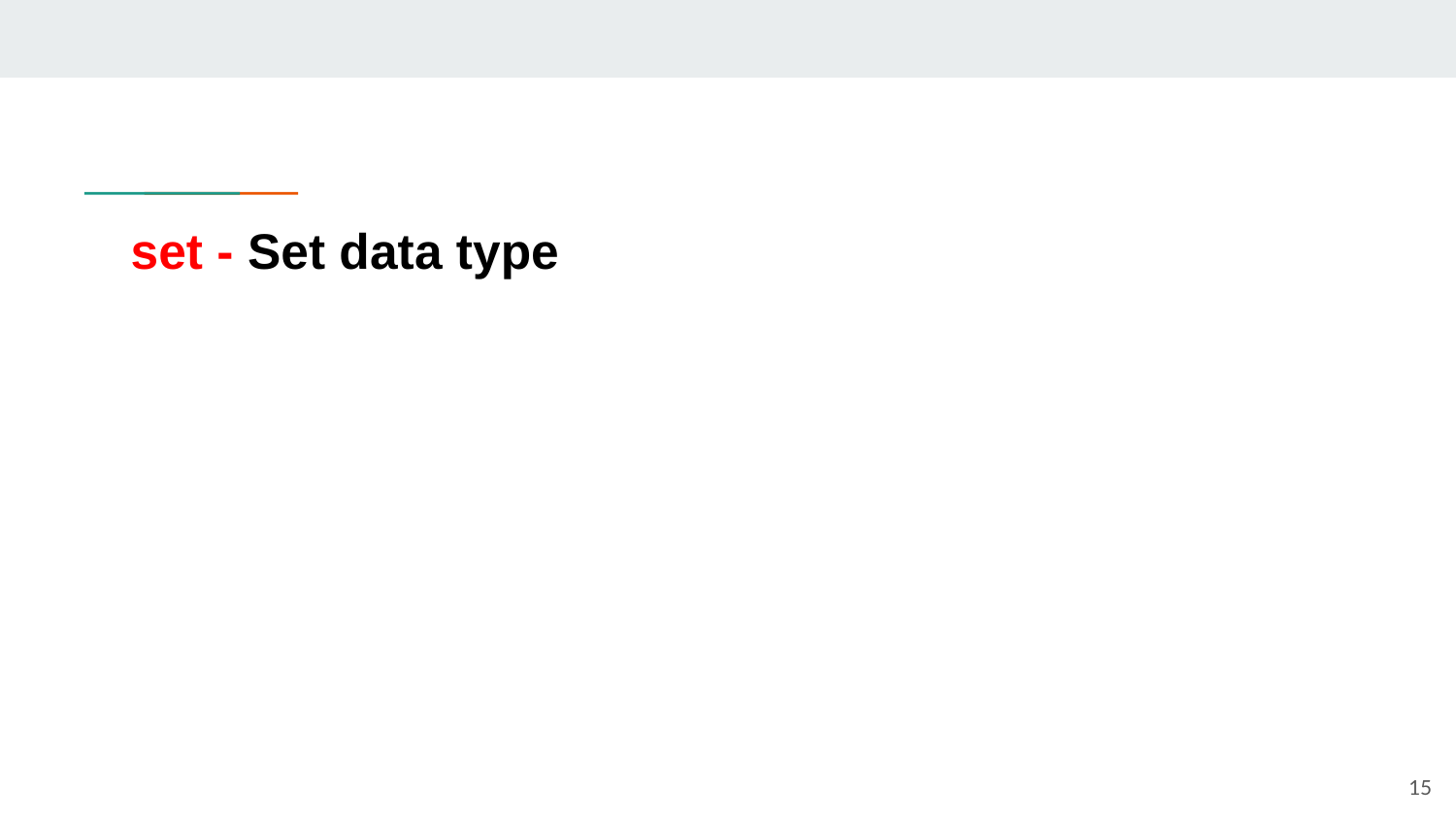

# set - Set data type

15